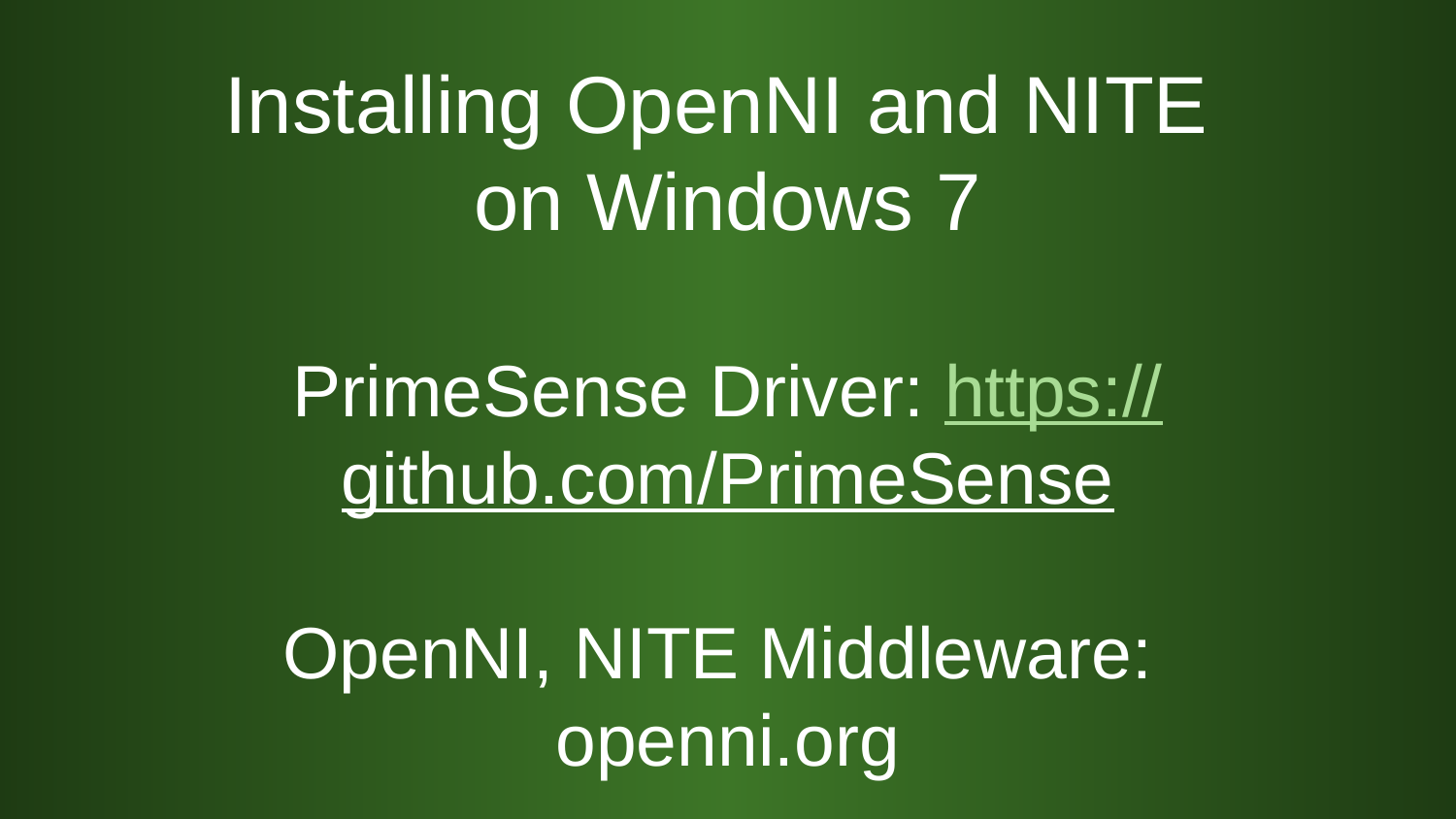

# Installing OpenNI and NITE on Windows 7 PrimeSense Driver: https://github.com/PrimeSense OpenNI, NITE Middleware: openni.org